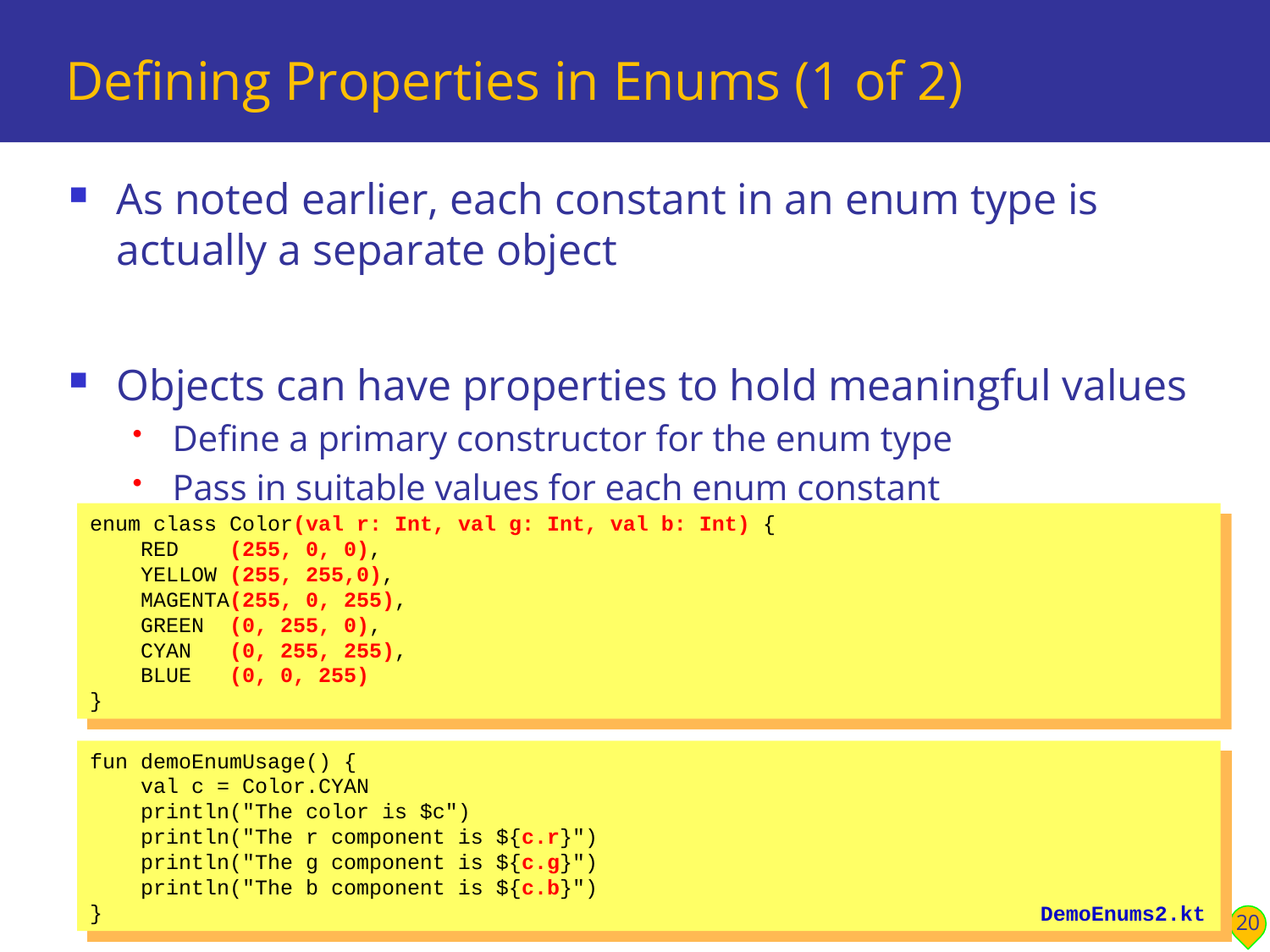

# Defining Properties in Enums (1 of 2)
As noted earlier, each constant in an enum type is actually a separate object

Objects can have properties to hold meaningful values
Define a primary constructor for the enum type
Pass in suitable values for each enum constant
enum class Color(val r: Int, val g: Int, val b: Int) {
    RED    (255, 0, 0),
    YELLOW (255, 255,0),
    MAGENTA(255, 0, 255),
    GREEN  (0, 255, 0),
    CYAN   (0, 255, 255),
    BLUE   (0, 0, 255)
}
fun demoEnumUsage() {
    val c = Color.CYAN
    println("The color is $c")
    println("The r component is ${c.r}")
    println("The g component is ${c.g}")
    println("The b component is ${c.b}")
}
20
DemoEnums2.kt